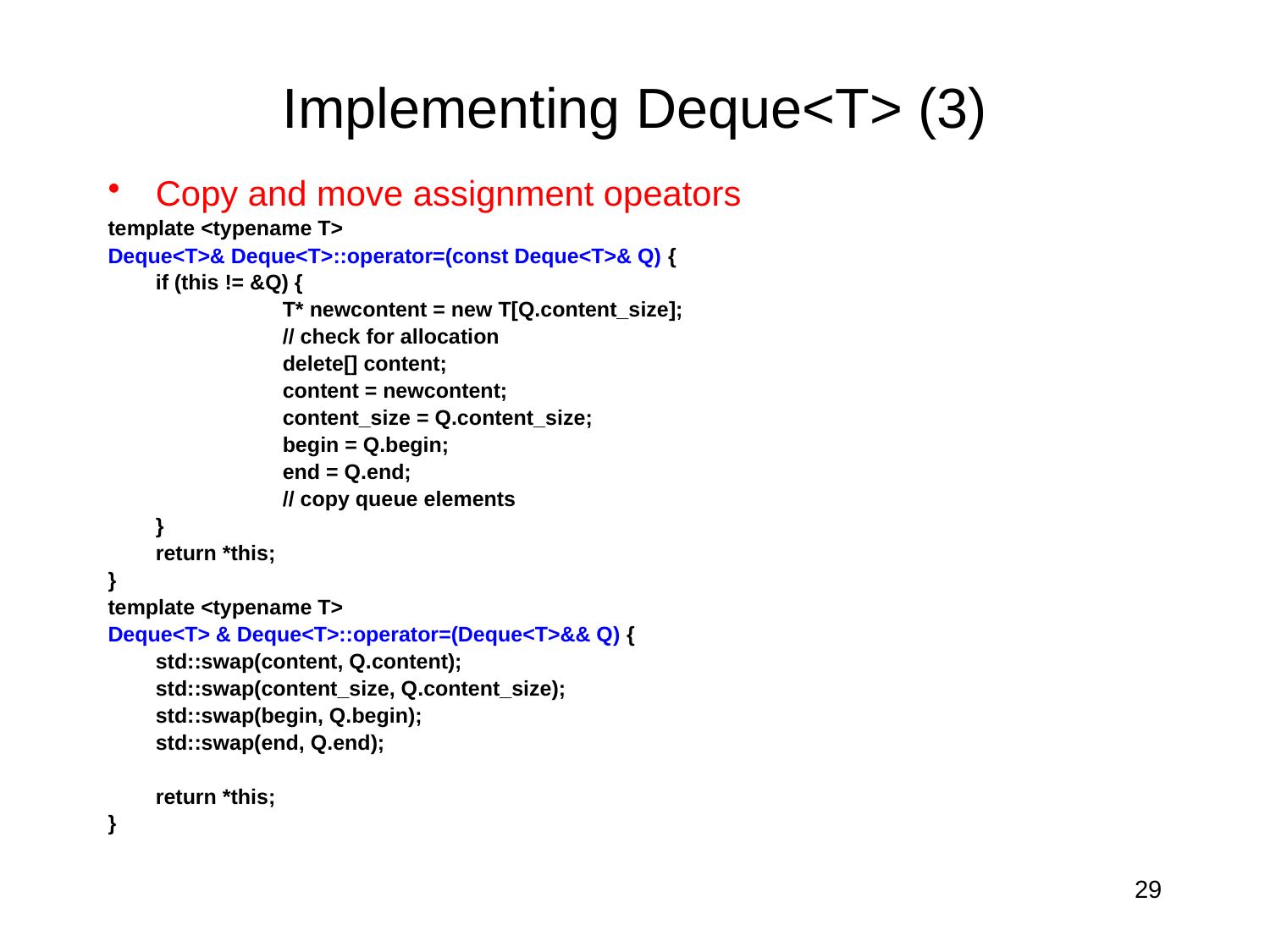

# Implementing Deque<T> (3)
Copy and move assignment opeators
template <typename T>
Deque<T>& Deque<T>::operator=(const Deque<T>& Q) {
	if (this != &Q) {
		T* newcontent = new T[Q.content_size];
		// check for allocation
		delete[] content;
		content = newcontent;
		content_size = Q.content_size;
		begin = Q.begin;
		end = Q.end;
		// copy queue elements
	}
	return *this;
}
template <typename T>
Deque<T> & Deque<T>::operator=(Deque<T>&& Q) {
	std::swap(content, Q.content);
	std::swap(content_size, Q.content_size);
	std::swap(begin, Q.begin);
	std::swap(end, Q.end);

	return *this;
}

29